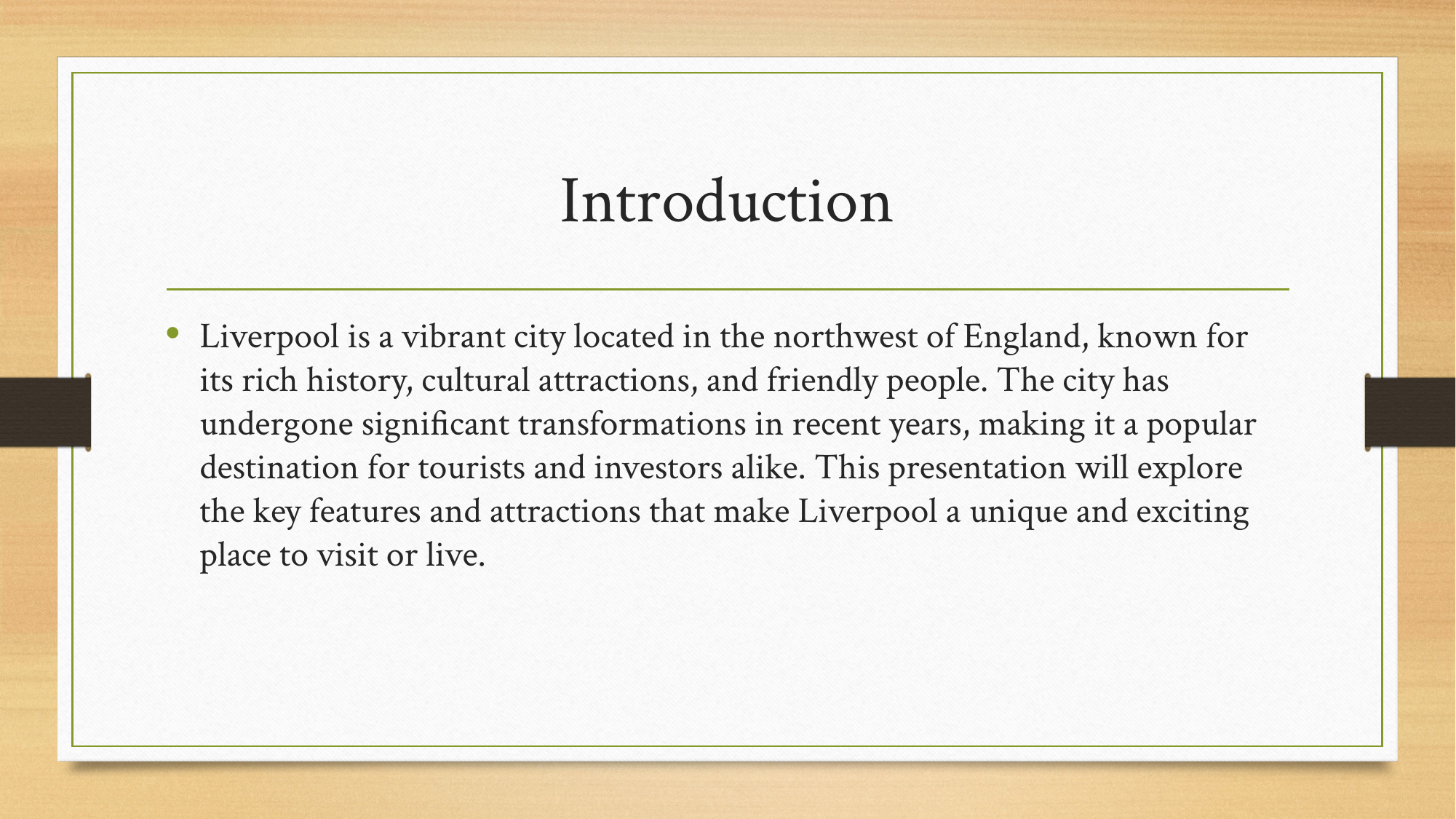

# Introduction
Liverpool is a vibrant city located in the northwest of England, known for its rich history, cultural attractions, and friendly people. The city has undergone significant transformations in recent years, making it a popular destination for tourists and investors alike. This presentation will explore the key features and attractions that make Liverpool a unique and exciting place to visit or live.